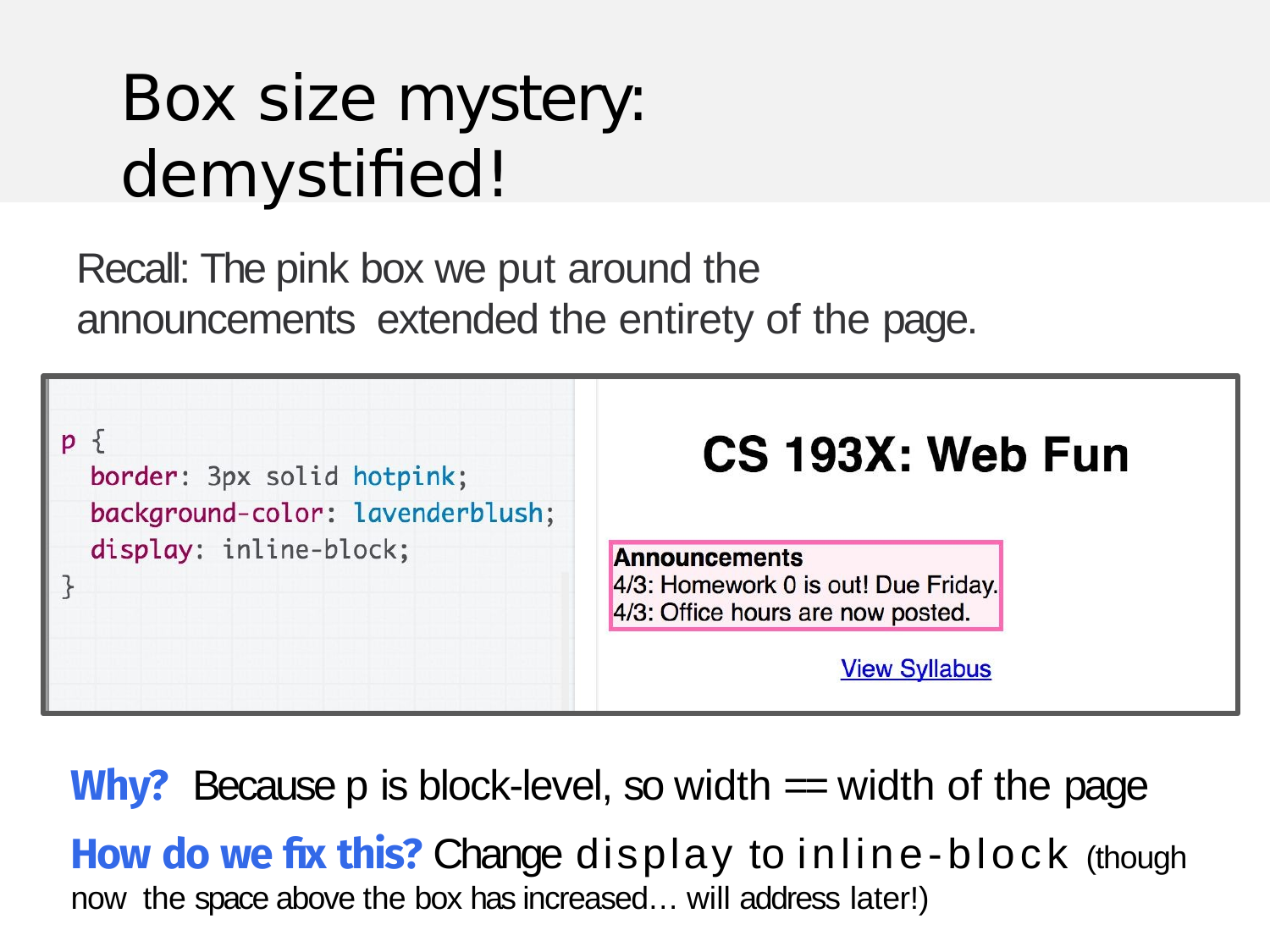

# Box size mystery: demystified!
Recall: The pink box we put around the announcements  extended the entirety of the page.

Why?	Because p is block-level, so width == width of the page
How do we fix this? Change display to inline-block (though now  the space above the box has increased… will address later!)